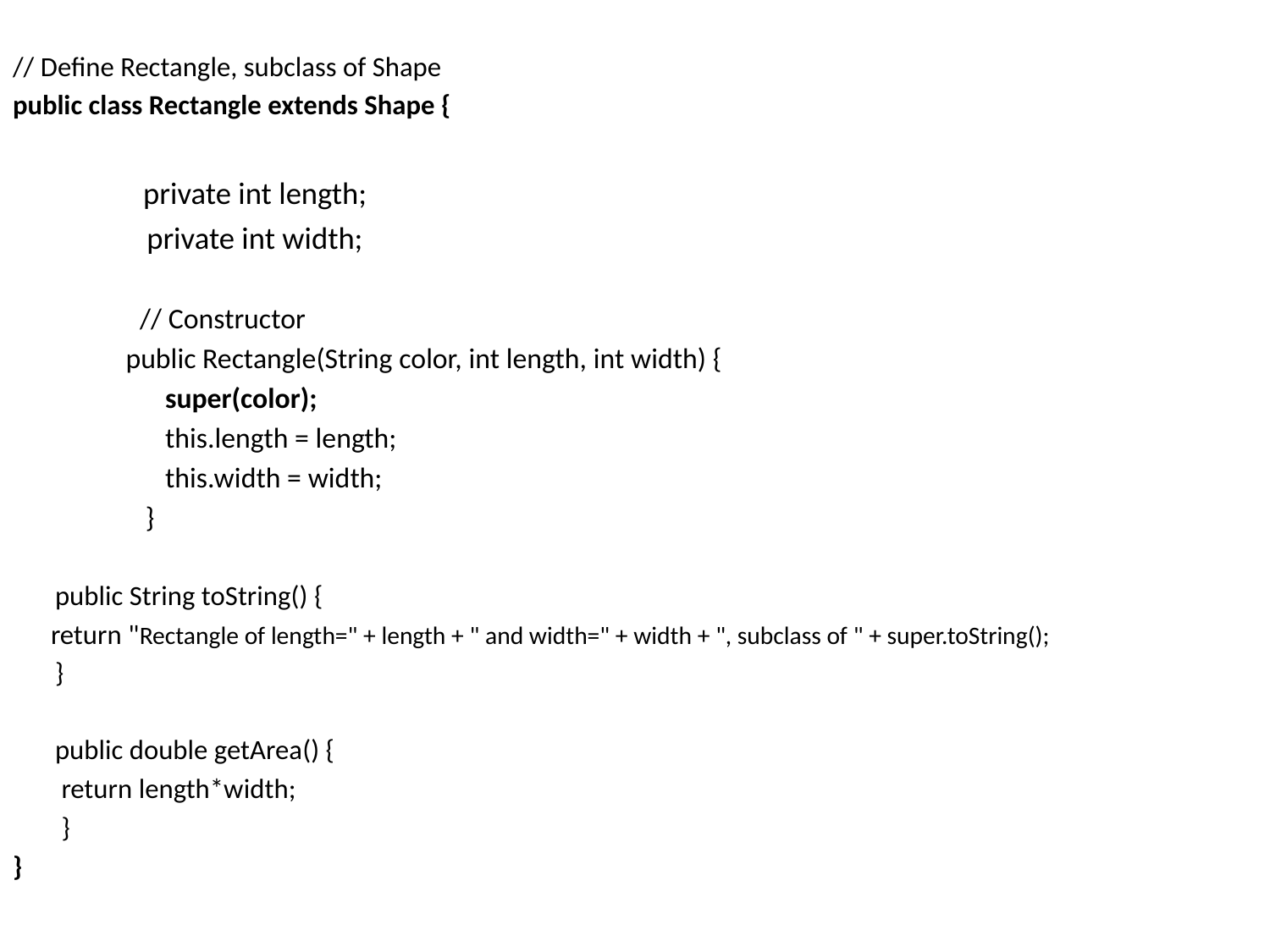

// Define Rectangle, subclass of Shape
public class Rectangle extends Shape {

  private int length;
   private int width;

   // Constructor
public Rectangle(String color, int length, int width) {
      super(color);
      this.length = length;
      this.width = width;
   }

	public String toString() {
      return "Rectangle of length=" + length + " and width=" + width + ", subclass of " + super.toString();
   		}

	public double getArea() {
     		 return length*width;
  	 }
}